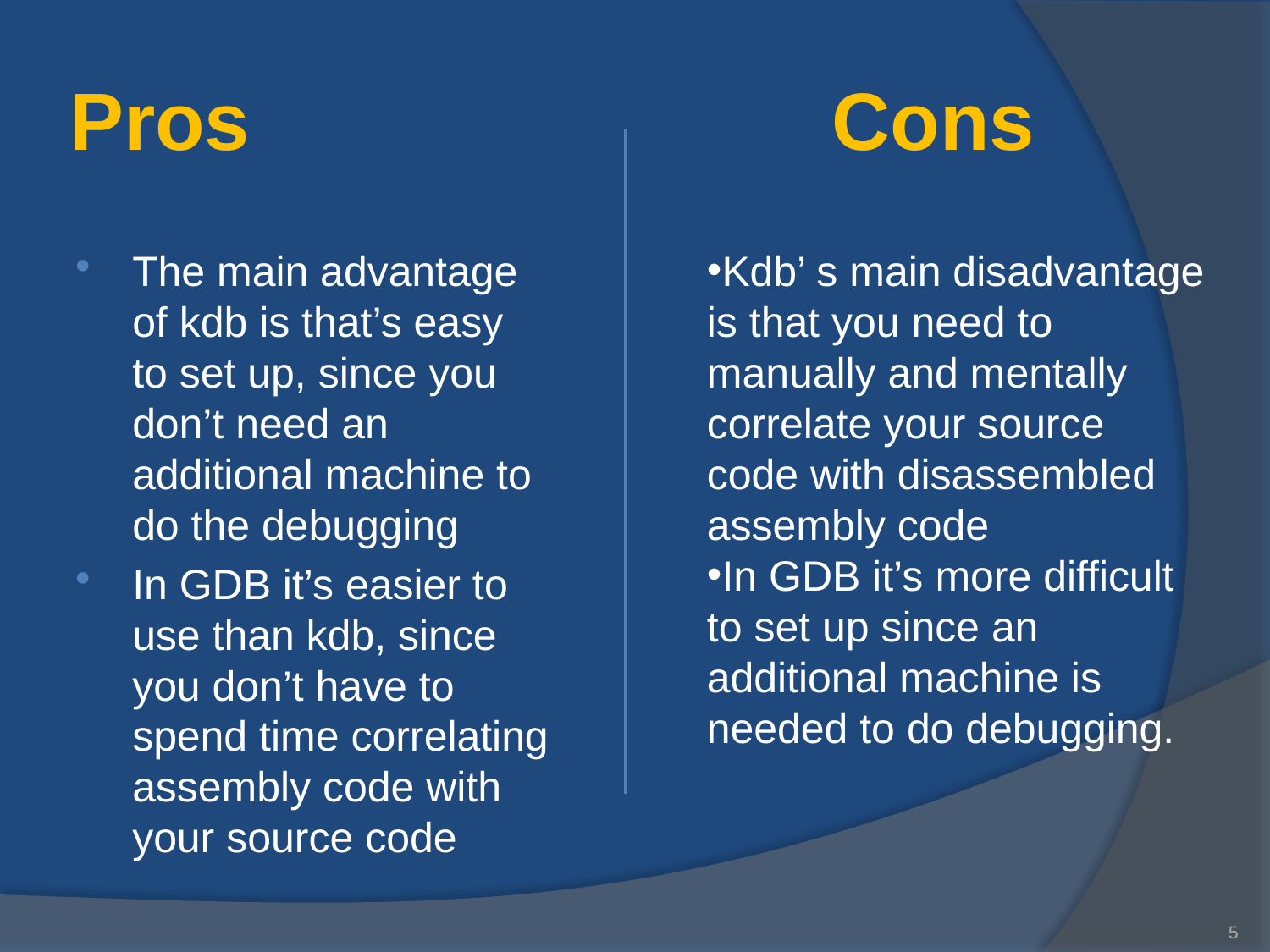

# Pros					Cons
The main advantage of kdb is that’s easy to set up, since you don’t need an additional machine to do the debugging
In GDB it’s easier to use than kdb, since you don’t have to spend time correlating assembly code with your source code

Kdb’ s main disadvantage is that you need to manually and mentally correlate your source code with disassembled assembly code
In GDB it’s more difficult to set up since an additional machine is needed to do debugging.

5